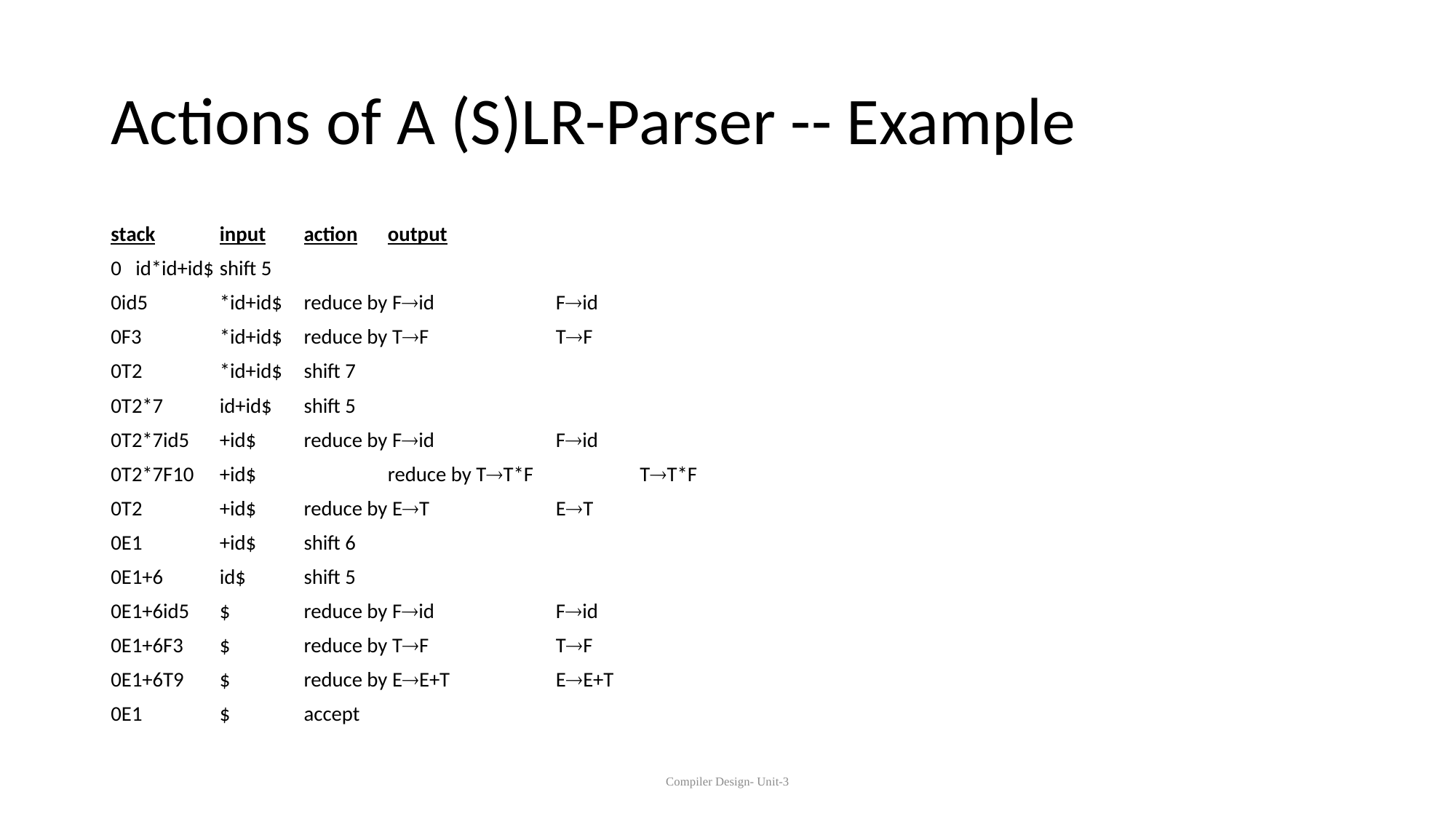

# Actions of A (S)LR-Parser -- Example
stack		input		action			output
0			id*id+id$		shift 5
0id5		*id+id$		reduce by F→id	 	F→id
0F3		*id+id$		reduce by T→F	 	T→F
0T2		*id+id$		shift 7
0T2*7		id+id$		shift 5
0T2*7id5		+id$		reduce by F→id	 	F→id
0T2*7F10	+id$	 	reduce by T→T*F	 	T→T*F
0T2		+id$		reduce by E→T	 	E→T
0E1		+id$		shift 6
0E1+6		id$		shift 5
0E1+6id5		$		reduce by F→id	 	F→id
0E1+6F3		$		reduce by T→F	 	T→F
0E1+6T9		$		reduce by E→E+T	 	E→E+T
0E1		$		accept

Compiler Design- Unit-3